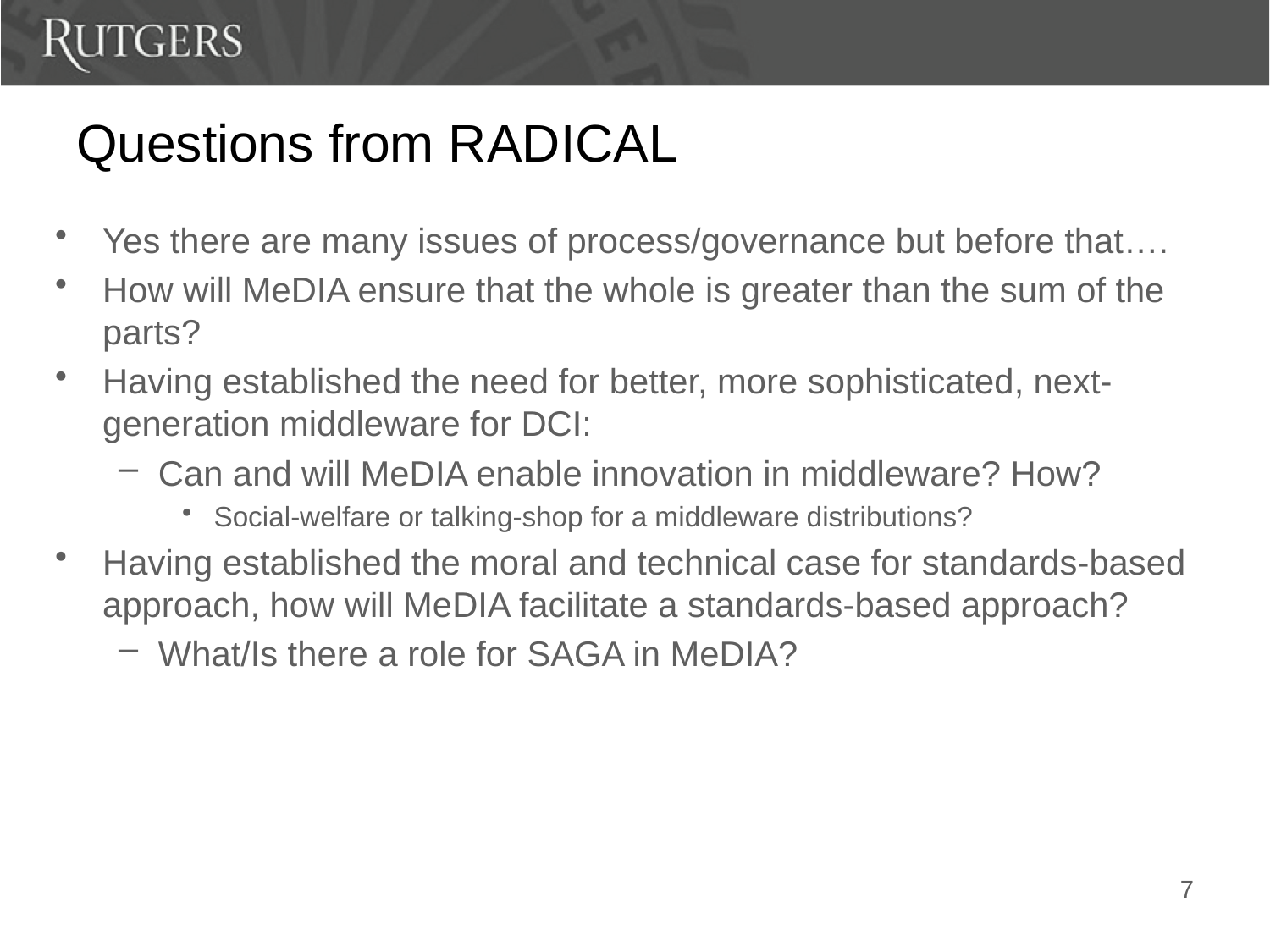

# Questions from RADICAL
Yes there are many issues of process/governance but before that….
How will MeDIA ensure that the whole is greater than the sum of the parts?
Having established the need for better, more sophisticated, next-generation middleware for DCI:
Can and will MeDIA enable innovation in middleware? How?
Social-welfare or talking-shop for a middleware distributions?
Having established the moral and technical case for standards-based approach, how will MeDIA facilitate a standards-based approach?
What/Is there a role for SAGA in MeDIA?
7